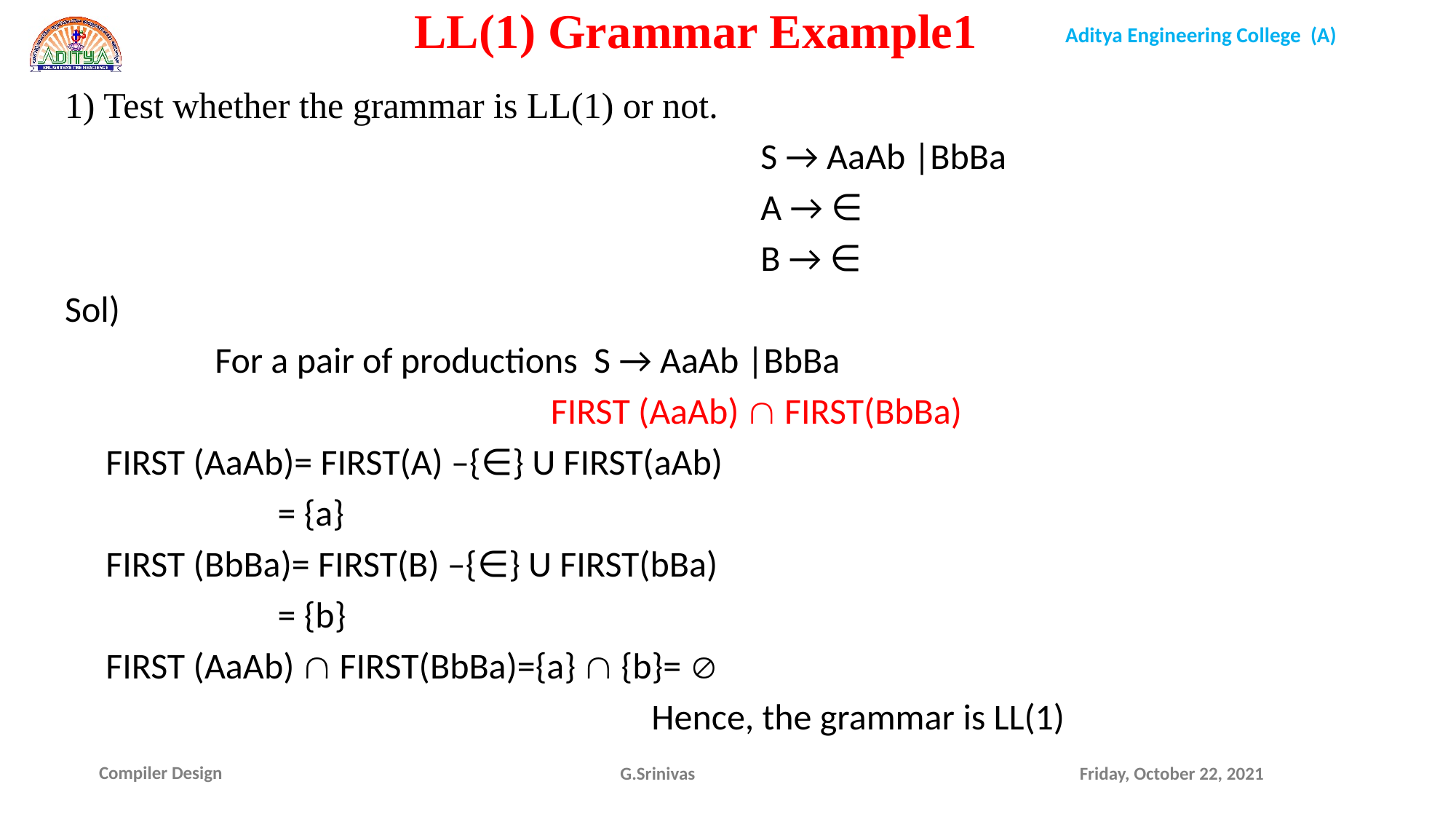

LL(1) Grammar Example1
1) Test whether the grammar is LL(1) or not.
							S → AaAb |BbBa
							A → ∈
							B → ∈
Sol)
		For a pair of productions  S → AaAb |BbBa
 					 FIRST (AaAb) ∩ FIRST(BbBa)
	FIRST (AaAb)= FIRST(A) –{∈} U FIRST(aAb)
                          = {a}
	FIRST (BbBa)= FIRST(B) –{∈} U FIRST(bBa)
                          = {b}
	FIRST (AaAb) ∩ FIRST(BbBa)={a} ∩ {b}= ∅
						Hence, the grammar is LL(1)

G.Srinivas
Friday, October 22, 2021